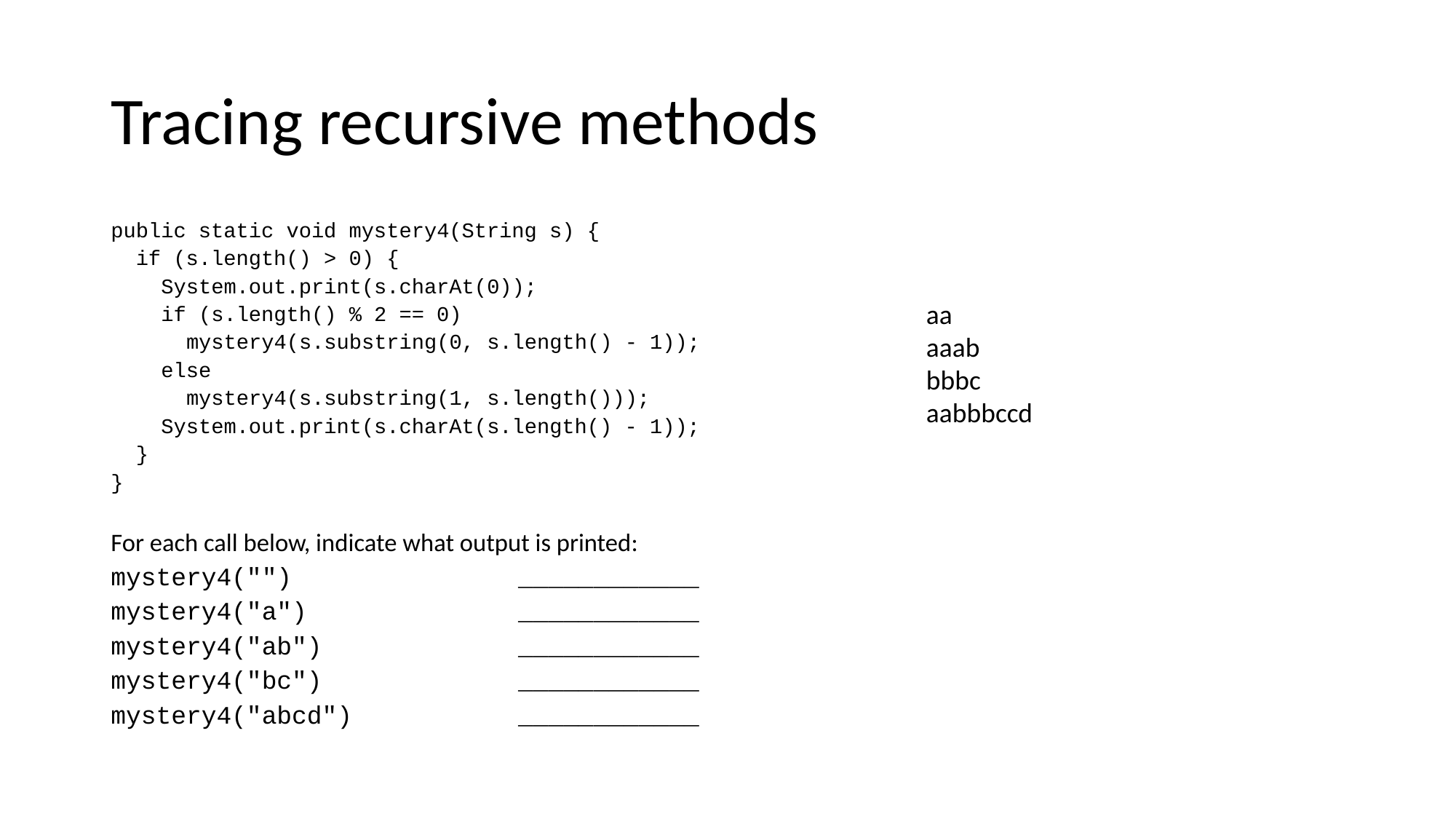

# Tracing recursive methods
public static void mystery4(String s) {
  if (s.length() > 0) {
    System.out.print(s.charAt(0));
    if (s.length() % 2 == 0)
      mystery4(s.substring(0, s.length() - 1));
    else
      mystery4(s.substring(1, s.length()));
    System.out.print(s.charAt(s.length() - 1));
  }
}

For each call below, indicate what output is printed:
mystery4("")               ____________
mystery4("a")              ____________
mystery4("ab")             ____________
mystery4("bc")             ____________
mystery4("abcd")           ____________
aa
aaab
bbbc
aabbbccd